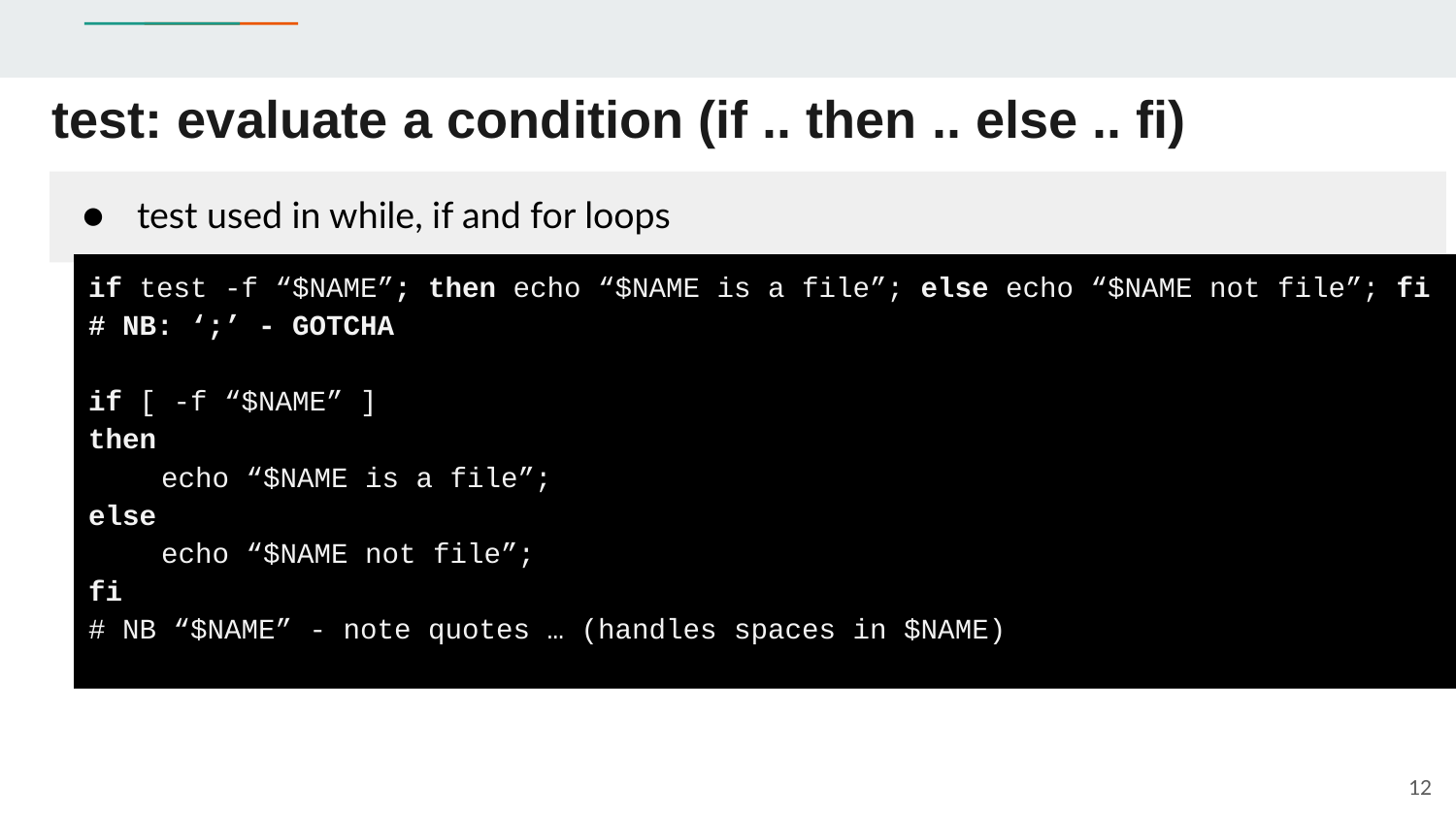

# test: evaluate a condition (if .. then .. else .. fi)
test used in while, if and for loops

if test -f “$NAME”; then echo “$NAME is a file”; else echo “$NAME not file”; fi
# NB: ‘;’ - GOTCHA

if [ -f “$NAME” ]
then
echo “$NAME is a file”;
else
echo “$NAME not file”;
fi
# NB “$NAME” - note quotes … (handles spaces in $NAME)

12